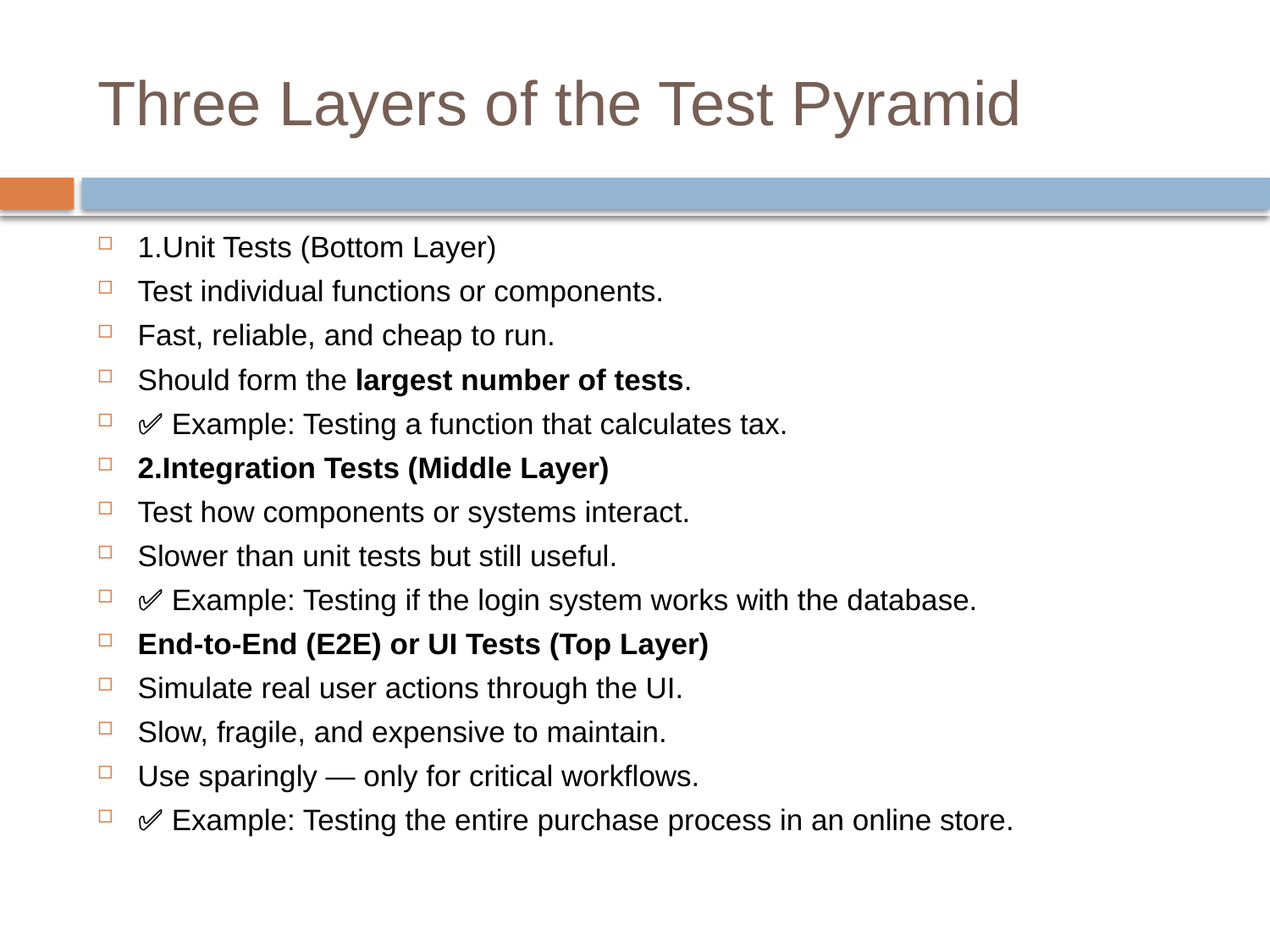

# Three Layers of the Test Pyramid
1.Unit Tests (Bottom Layer)
Test individual functions or components.
Fast, reliable, and cheap to run.
Should form the largest number of tests.
✅ Example: Testing a function that calculates tax.
2.Integration Tests (Middle Layer)
Test how components or systems interact.
Slower than unit tests but still useful.
✅ Example: Testing if the login system works with the database.
End-to-End (E2E) or UI Tests (Top Layer)
Simulate real user actions through the UI.
Slow, fragile, and expensive to maintain.
Use sparingly — only for critical workflows.
✅ Example: Testing the entire purchase process in an online store.